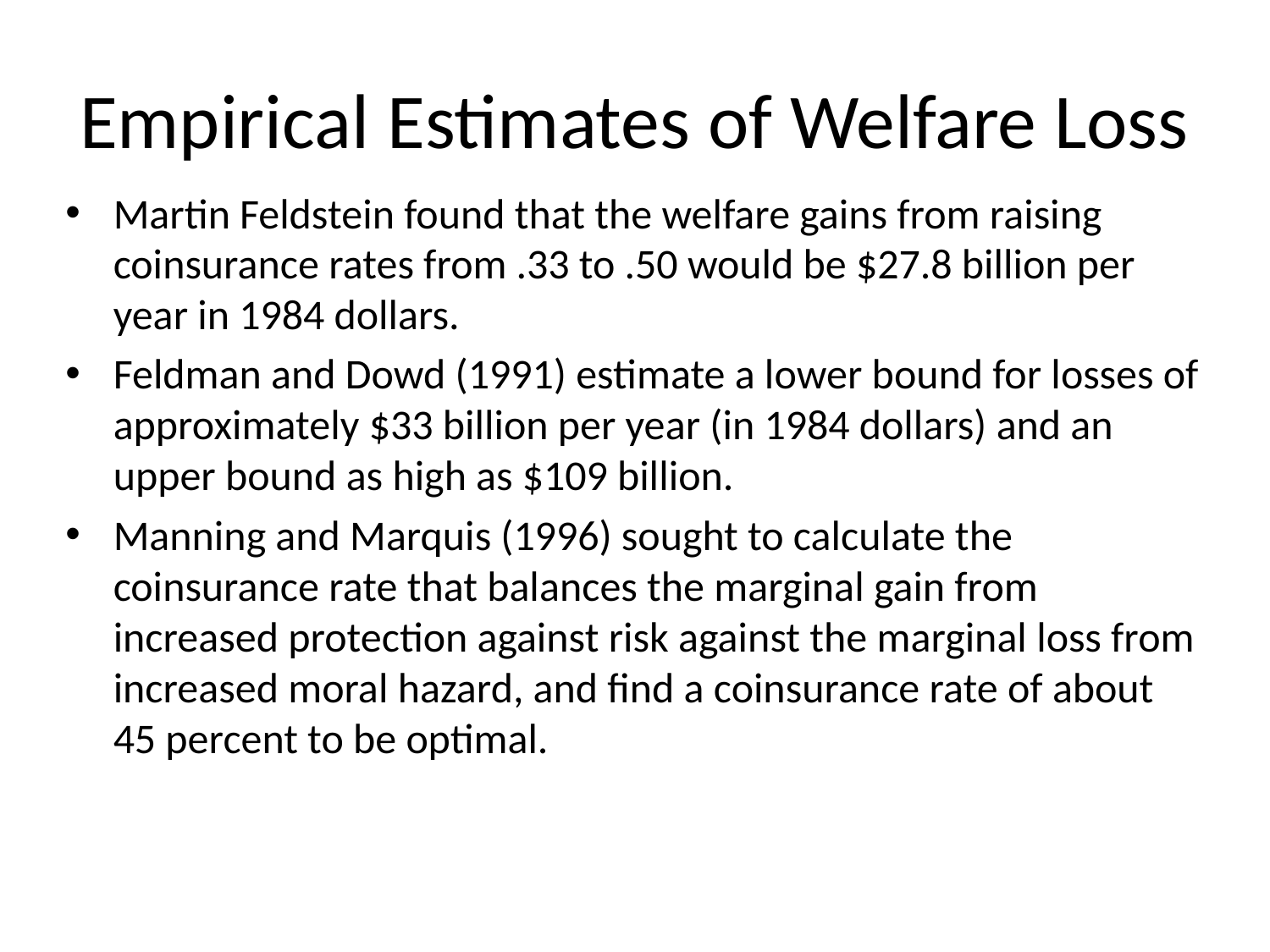

# Empirical Estimates of Welfare Loss
Martin Feldstein found that the welfare gains from raising coinsurance rates from .33 to .50 would be $27.8 billion per year in 1984 dollars.
Feldman and Dowd (1991) estimate a lower bound for losses of approximately $33 billion per year (in 1984 dollars) and an upper bound as high as $109 billion.
Manning and Marquis (1996) sought to calculate the coinsurance rate that balances the marginal gain from increased protection against risk against the marginal loss from increased moral hazard, and find a coinsurance rate of about 45 percent to be optimal.